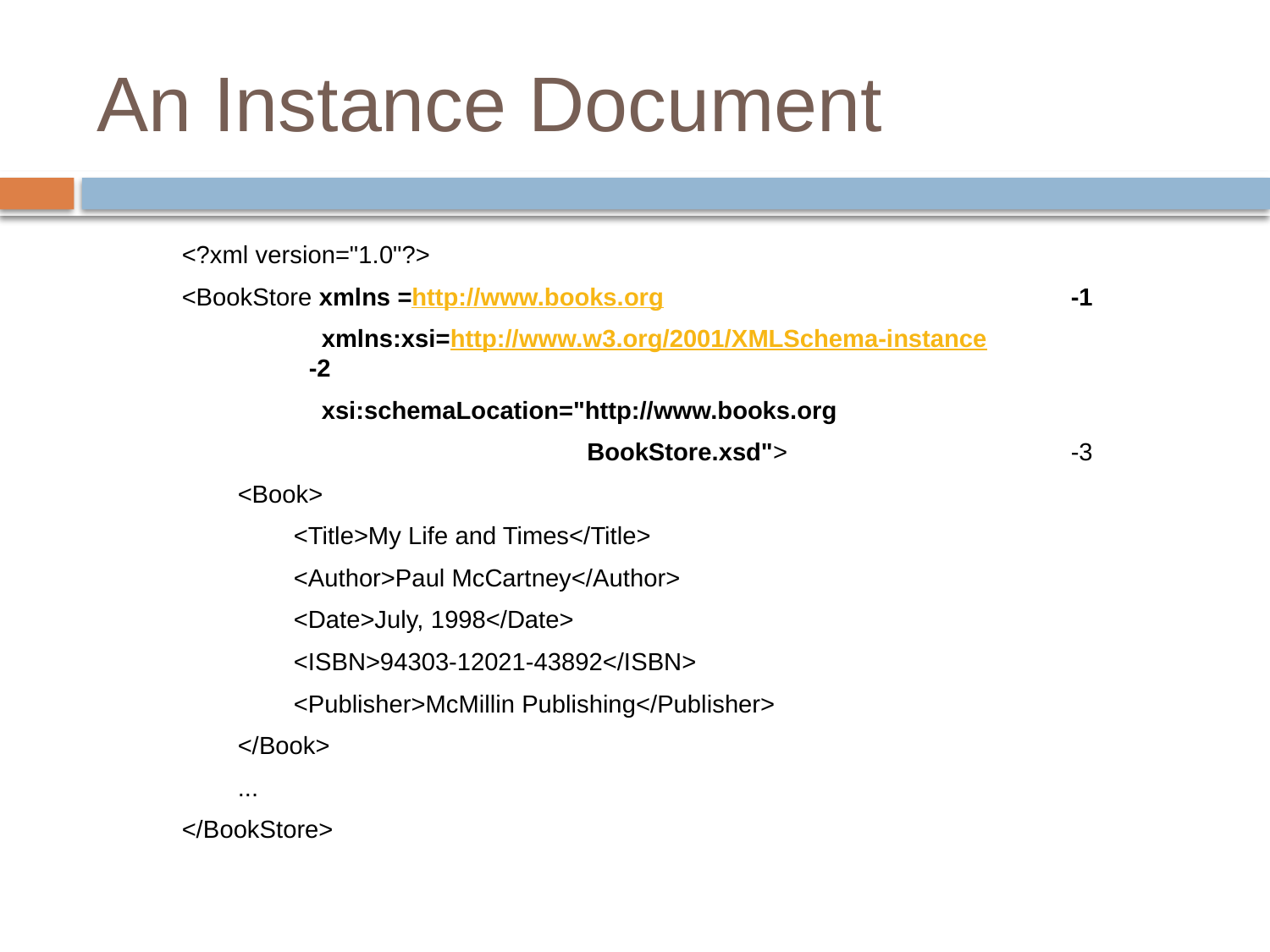

# An Instance Document
<?xml version="1.0"?>
<BookStore xmlns =http://www.books.org				-1
                    xmlns:xsi=http://www.w3.org/2001/XMLSchema-instance		-2
                    xsi:schemaLocation="http://www.books.org
                                                          BookStore.xsd">			-3
        <Book>
                <Title>My Life and Times</Title>
                <Author>Paul McCartney</Author>
                <Date>July, 1998</Date>
                <ISBN>94303-12021-43892</ISBN>
                <Publisher>McMillin Publishing</Publisher>
        </Book>
        ...
</BookStore>